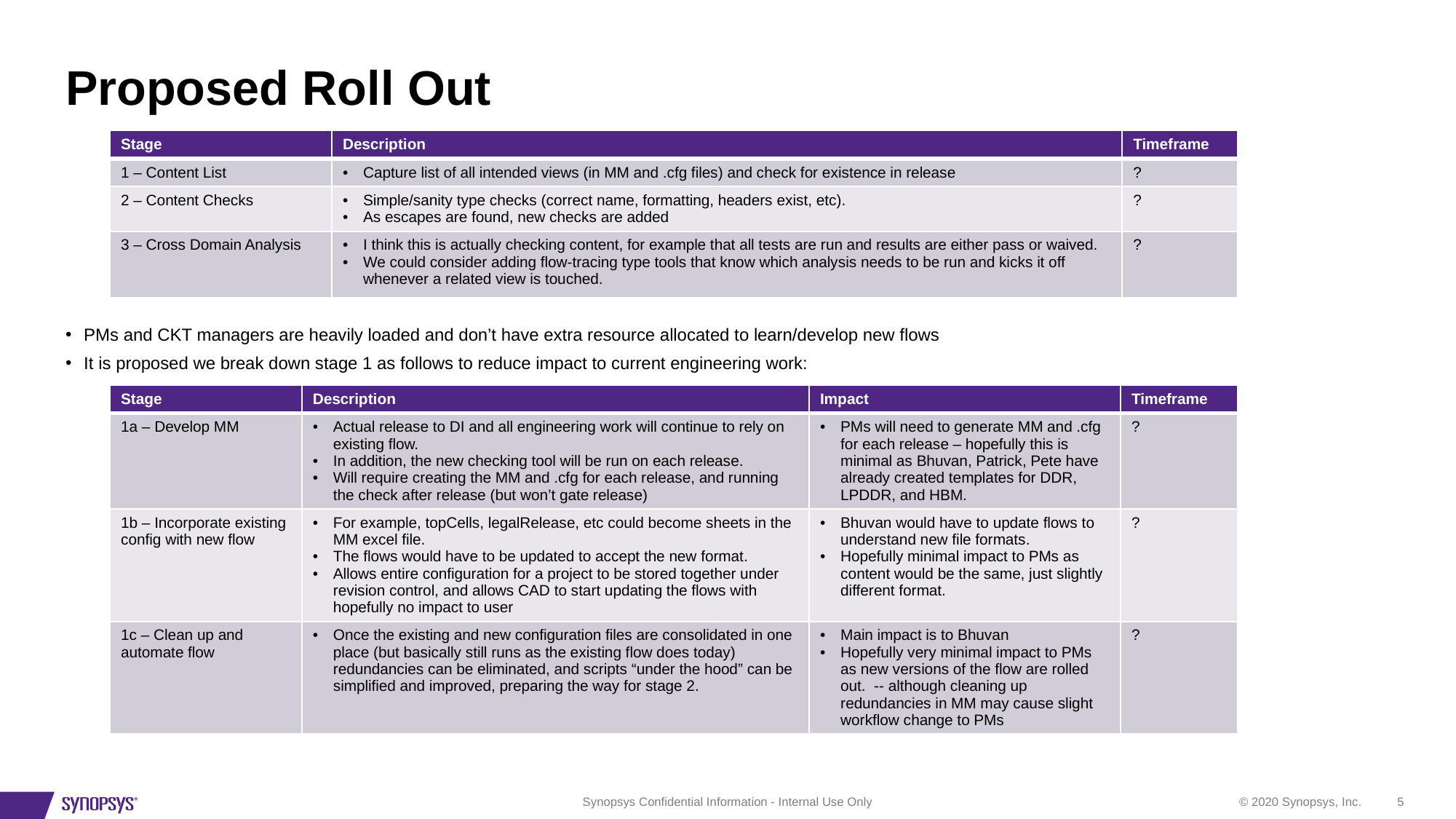

# Proposed Roll Out
| Stage | Description | Timeframe |
| --- | --- | --- |
| 1 – Content List | Capture list of all intended views (in MM and .cfg files) and check for existence in release | ? |
| 2 – Content Checks | Simple/sanity type checks (correct name, formatting, headers exist, etc). As escapes are found, new checks are added | ? |
| 3 – Cross Domain Analysis | I think this is actually checking content, for example that all tests are run and results are either pass or waived. We could consider adding flow-tracing type tools that know which analysis needs to be run and kicks it off whenever a related view is touched. | ? |
PMs and CKT managers are heavily loaded and don’t have extra resource allocated to learn/develop new flows
It is proposed we break down stage 1 as follows to reduce impact to current engineering work:

| Stage | Description | Impact | Timeframe |
| --- | --- | --- | --- |
| 1a – Develop MM | Actual release to DI and all engineering work will continue to rely on existing flow. In addition, the new checking tool will be run on each release. Will require creating the MM and .cfg for each release, and running the check after release (but won’t gate release) | PMs will need to generate MM and .cfg for each release – hopefully this is minimal as Bhuvan, Patrick, Pete have already created templates for DDR, LPDDR, and HBM. | ? |
| 1b – Incorporate existing config with new flow | For example, topCells, legalRelease, etc could become sheets in the MM excel file. The flows would have to be updated to accept the new format. Allows entire configuration for a project to be stored together under revision control, and allows CAD to start updating the flows with hopefully no impact to user | Bhuvan would have to update flows to understand new file formats. Hopefully minimal impact to PMs as content would be the same, just slightly different format. | ? |
| 1c – Clean up and automate flow | Once the existing and new configuration files are consolidated in one place (but basically still runs as the existing flow does today) redundancies can be eliminated, and scripts “under the hood” can be simplified and improved, preparing the way for stage 2. | Main impact is to Bhuvan Hopefully very minimal impact to PMs as new versions of the flow are rolled out. -- although cleaning up redundancies in MM may cause slight workflow change to PMs | ? |